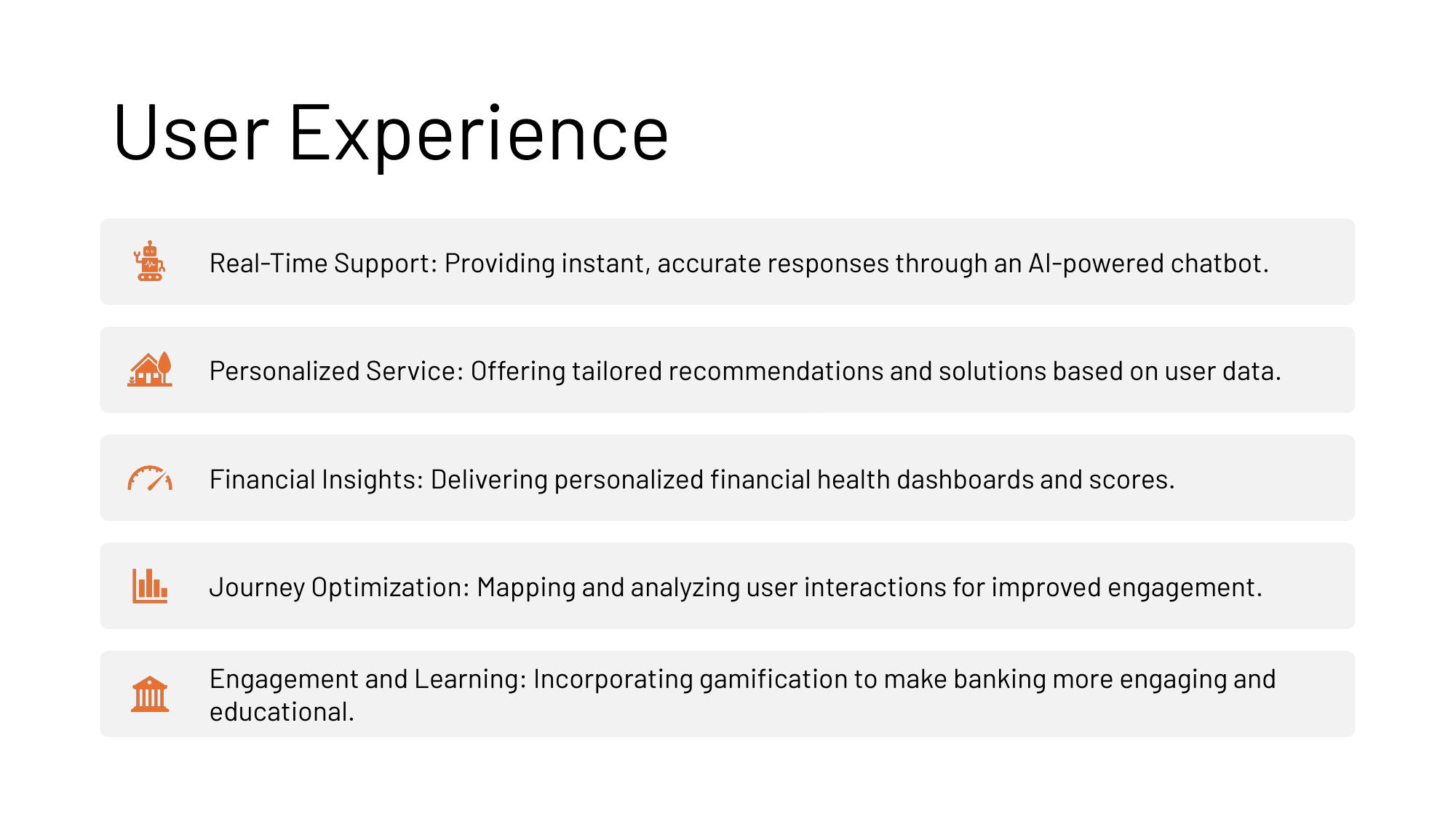

# User Experience
Real-Time Support: Providing instant, accurate responses through an AI-powered chatbot.
Personalized Service: Offering tailored recommendations and solutions based on user data.
Financial Insights: Delivering personalized financial health dashboards and scores.
Journey Optimization: Mapping and analyzing user interactions for improved engagement.
Engagement and Learning: Incorporating gamification to make banking more engaging and educational.